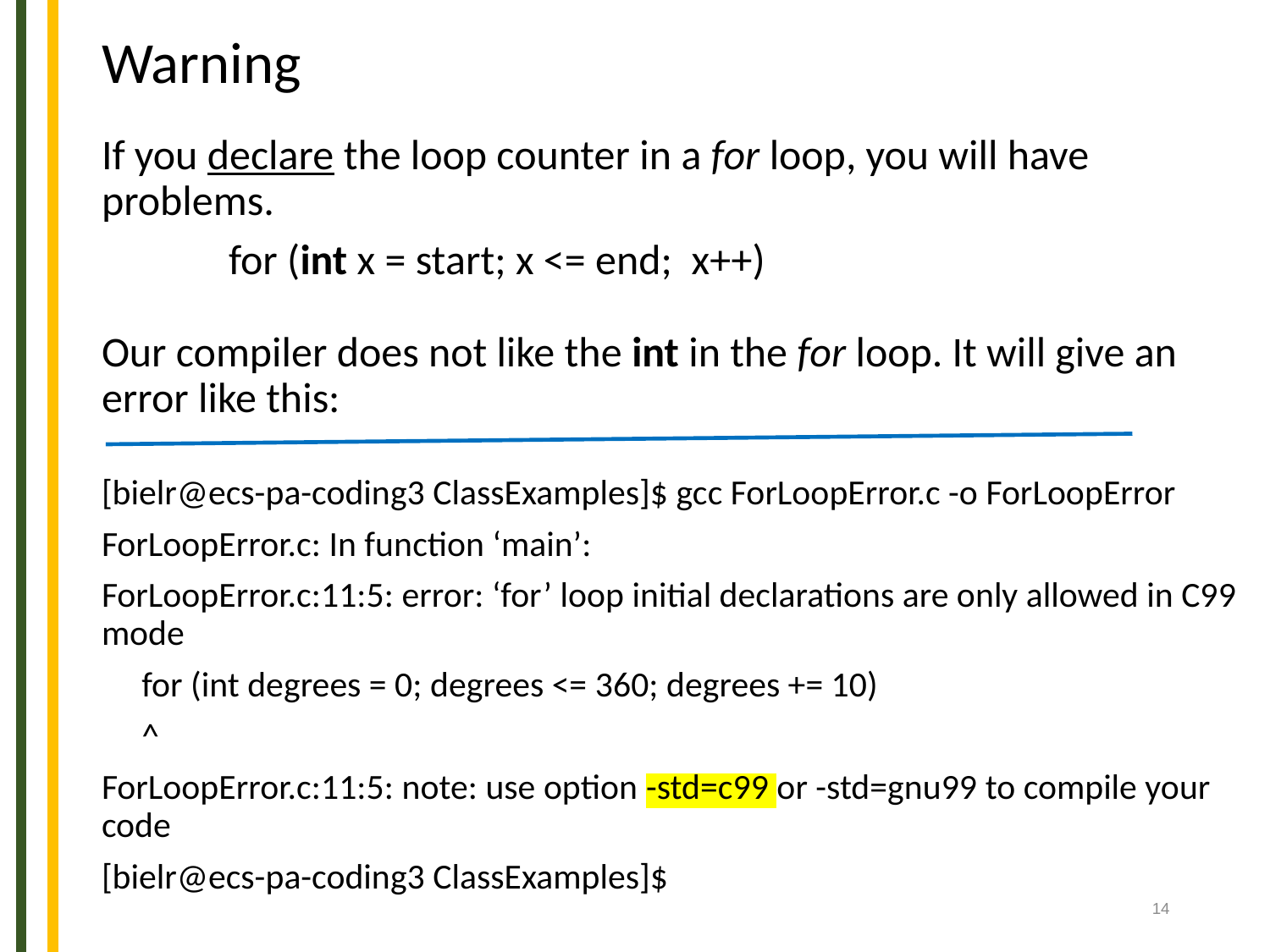

# Warning
If you declare the loop counter in a for loop, you will have problems.
	for (int x = start; x <= end;  x++)

Our compiler does not like the int in the for loop. It will give an error like this:

[bielr@ecs-pa-coding3 ClassExamples]$ gcc ForLoopError.c -o ForLoopError
ForLoopError.c: In function ‘main’:
ForLoopError.c:11:5: error: ‘for’ loop initial declarations are only allowed in C99 mode
     for (int degrees = 0; degrees <= 360; degrees += 10)
     ^
ForLoopError.c:11:5: note: use option -std=c99 or -std=gnu99 to compile your code
[bielr@ecs-pa-coding3 ClassExamples]$

14